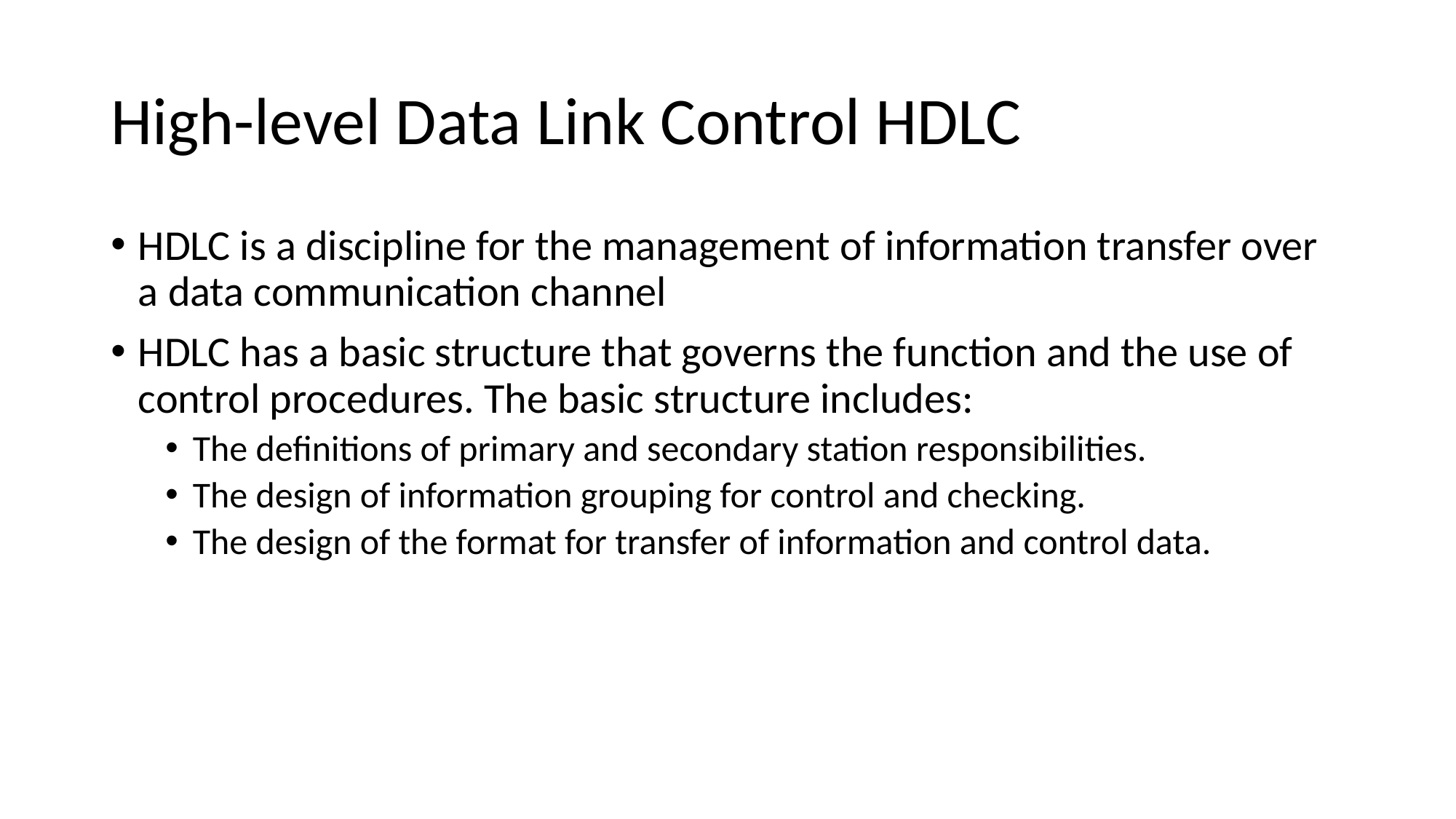

# High-level Data Link Control HDLC
HDLC is a discipline for the management of information transfer over a data communication channel
HDLC has a basic structure that governs the function and the use of control procedures. The basic structure includes:
The definitions of primary and secondary station responsibilities.
The design of information grouping for control and checking.
The design of the format for transfer of information and control data.